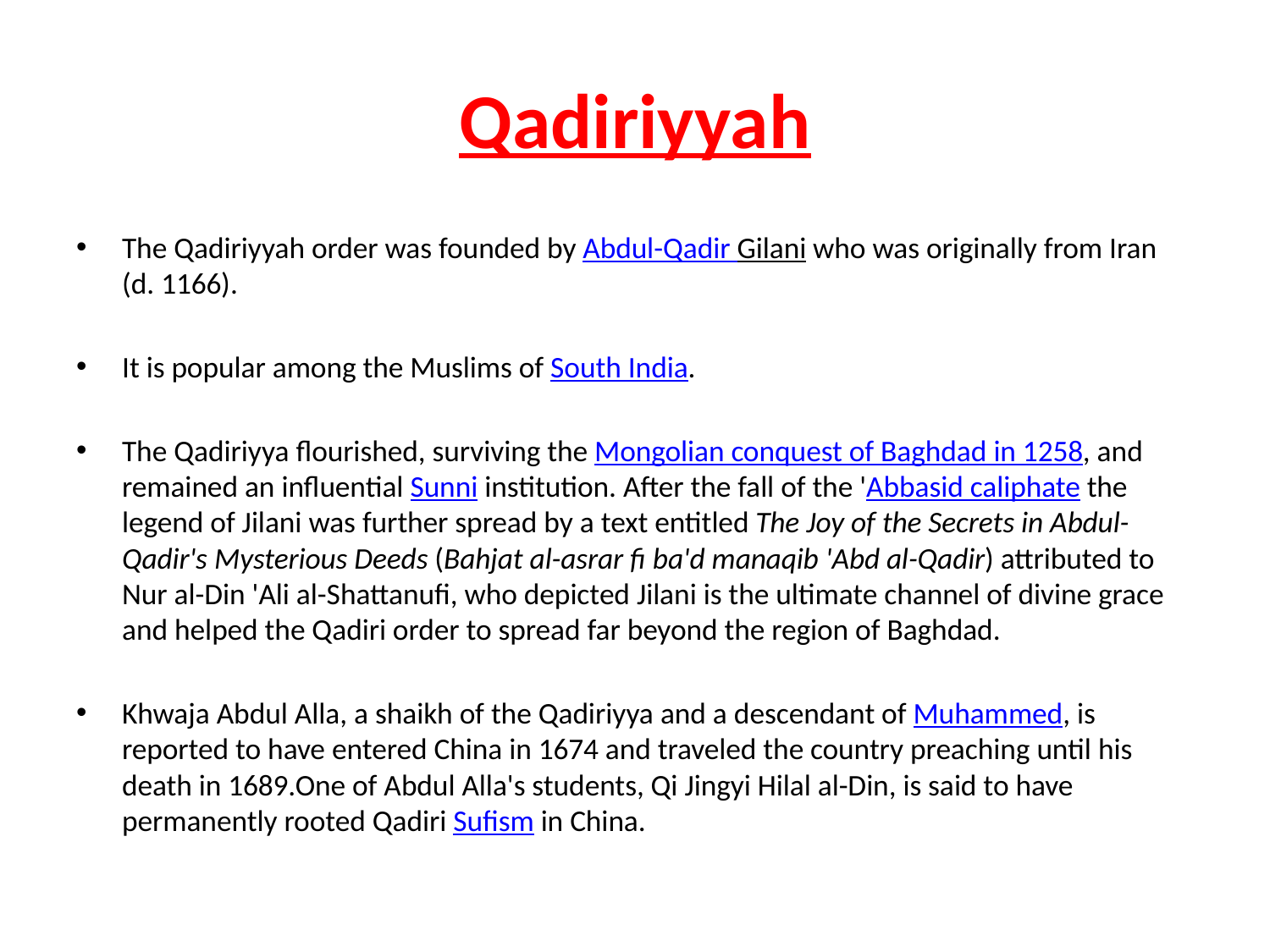

# Qadiriyyah
The Qadiriyyah order was founded by Abdul-Qadir Gilani who was originally from Iran (d. 1166).

It is popular among the Muslims of South India.

The Qadiriyya flourished, surviving the Mongolian conquest of Baghdad in 1258, and remained an influential Sunni institution. After the fall of the 'Abbasid caliphate the legend of Jilani was further spread by a text entitled The Joy of the Secrets in Abdul-Qadir's Mysterious Deeds (Bahjat al-asrar fi ba'd manaqib 'Abd al-Qadir) attributed to Nur al-Din 'Ali al-Shattanufi, who depicted Jilani is the ultimate channel of divine grace and helped the Qadiri order to spread far beyond the region of Baghdad.

Khwaja Abdul Alla, a shaikh of the Qadiriyya and a descendant of Muhammed, is reported to have entered China in 1674 and traveled the country preaching until his death in 1689.One of Abdul Alla's students, Qi Jingyi Hilal al-Din, is said to have permanently rooted Qadiri Sufism in China.